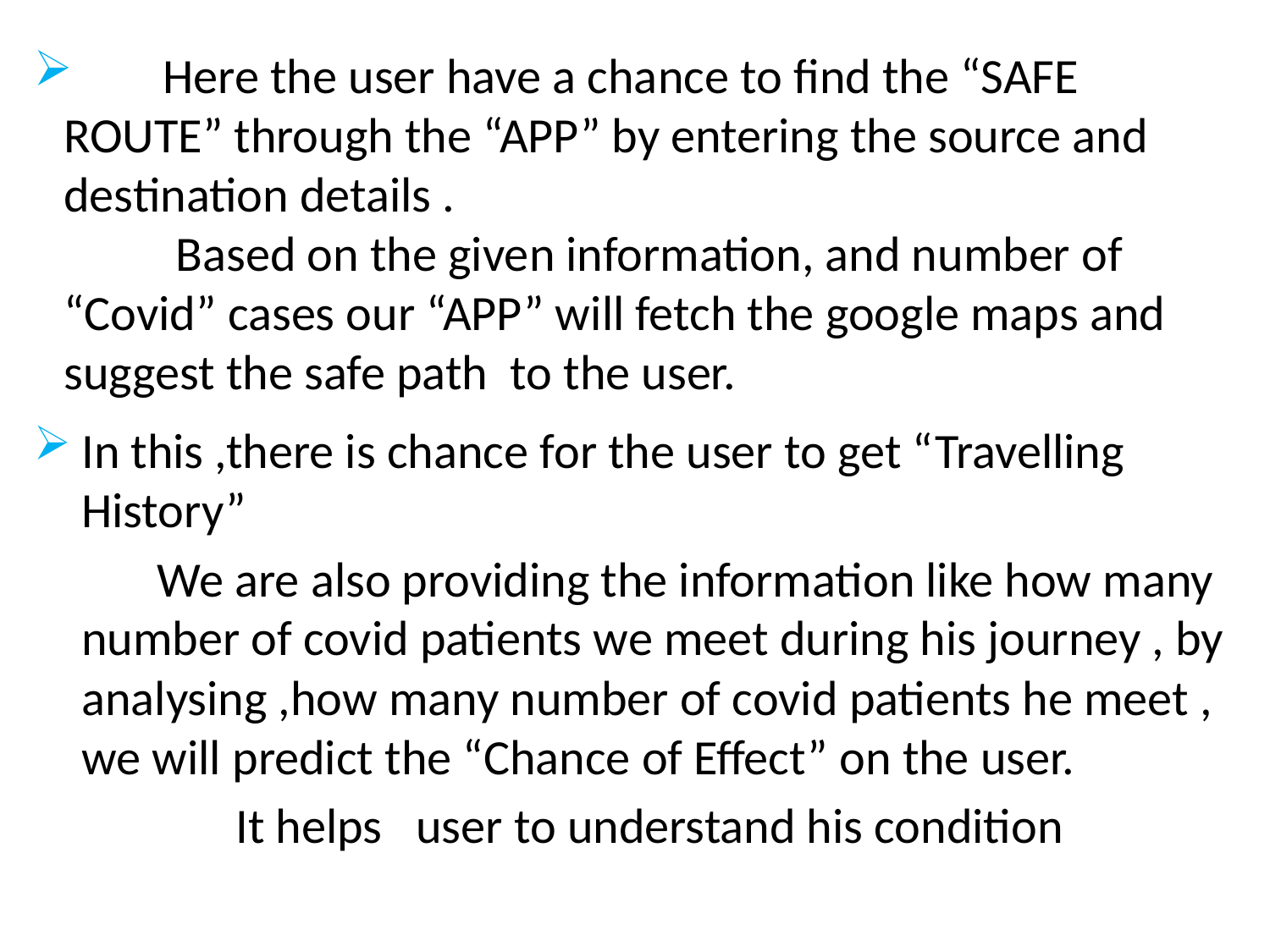

# Here the user have a chance to find the “SAFE ROUTE” through the “APP” by entering the source and destination details . Based on the given information, and number of “Covid” cases our “APP” will fetch the google maps and suggest the safe path  to the user.
In this ,there is chance for the user to get “Travelling History”
           We are also providing the information like how many number of covid patients we meet during his journey , by analysing ,how many number of covid patients he meet , we will predict the “Chance of Effect” on the user.
                  It helps   user to understand his condition